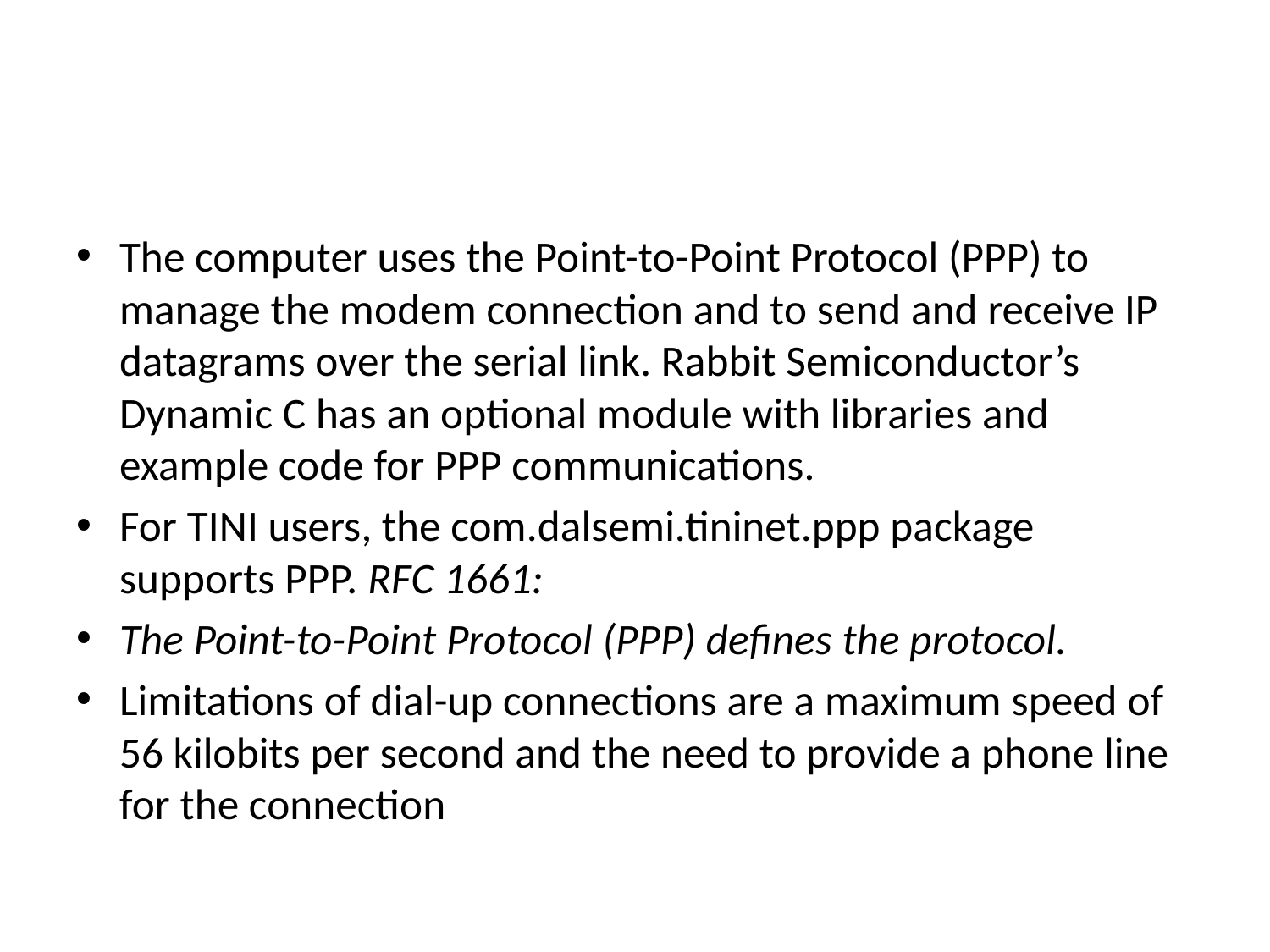

#
The computer uses the Point-to-Point Protocol (PPP) to manage the modem connection and to send and receive IP datagrams over the serial link. Rabbit Semiconductor’s Dynamic C has an optional module with libraries and example code for PPP communications.
For TINI users, the com.dalsemi.tininet.ppp package supports PPP. RFC 1661:
The Point-to-Point Protocol (PPP) defines the protocol.
Limitations of dial-up connections are a maximum speed of 56 kilobits per second and the need to provide a phone line for the connection